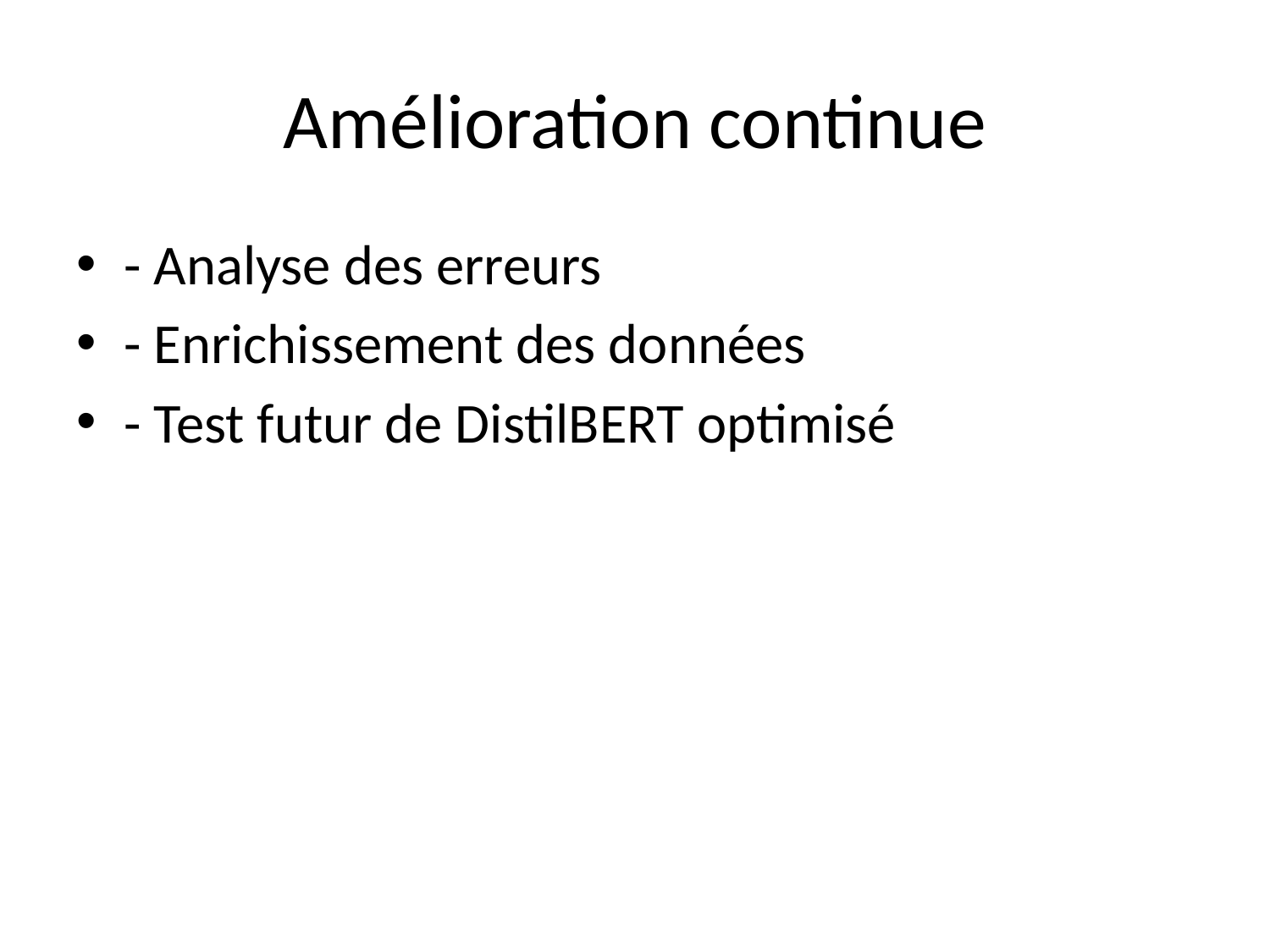

# Amélioration continue
- Analyse des erreurs
- Enrichissement des données
- Test futur de DistilBERT optimisé